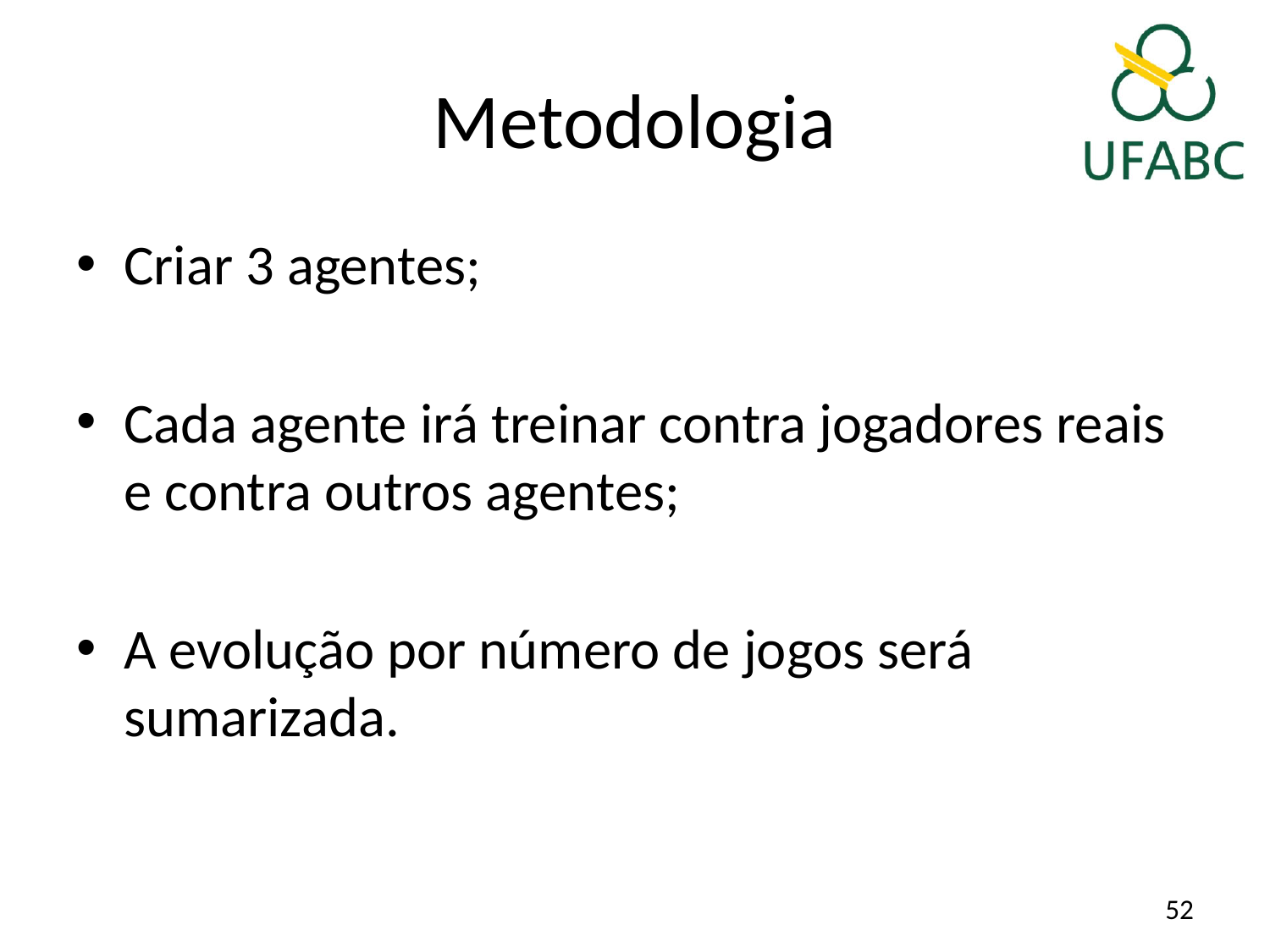

# Metodologia
Criar 3 agentes;

Cada agente irá treinar contra jogadores reais e contra outros agentes;

A evolução por número de jogos será sumarizada.
52